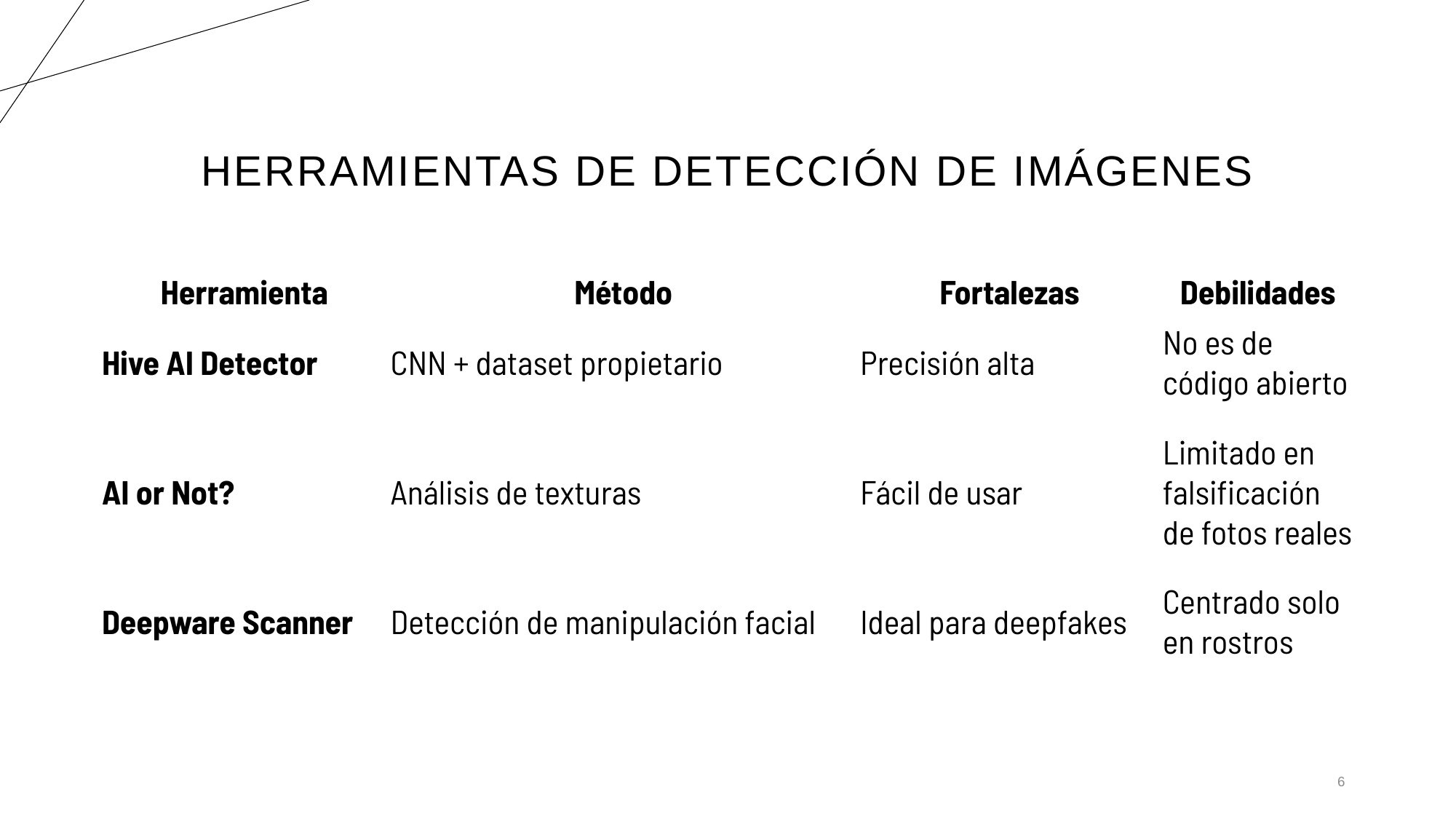

# Herramientas de detección de imágenes
| Herramienta | Método | Fortalezas | Debilidades |
| --- | --- | --- | --- |
| Hive AI Detector | CNN + dataset propietario | Precisión alta | No es de código abierto |
| AI or Not? | Análisis de texturas | Fácil de usar | Limitado en falsificación de fotos reales |
| Deepware Scanner | Detección de manipulación facial | Ideal para deepfakes | Centrado solo en rostros |
6